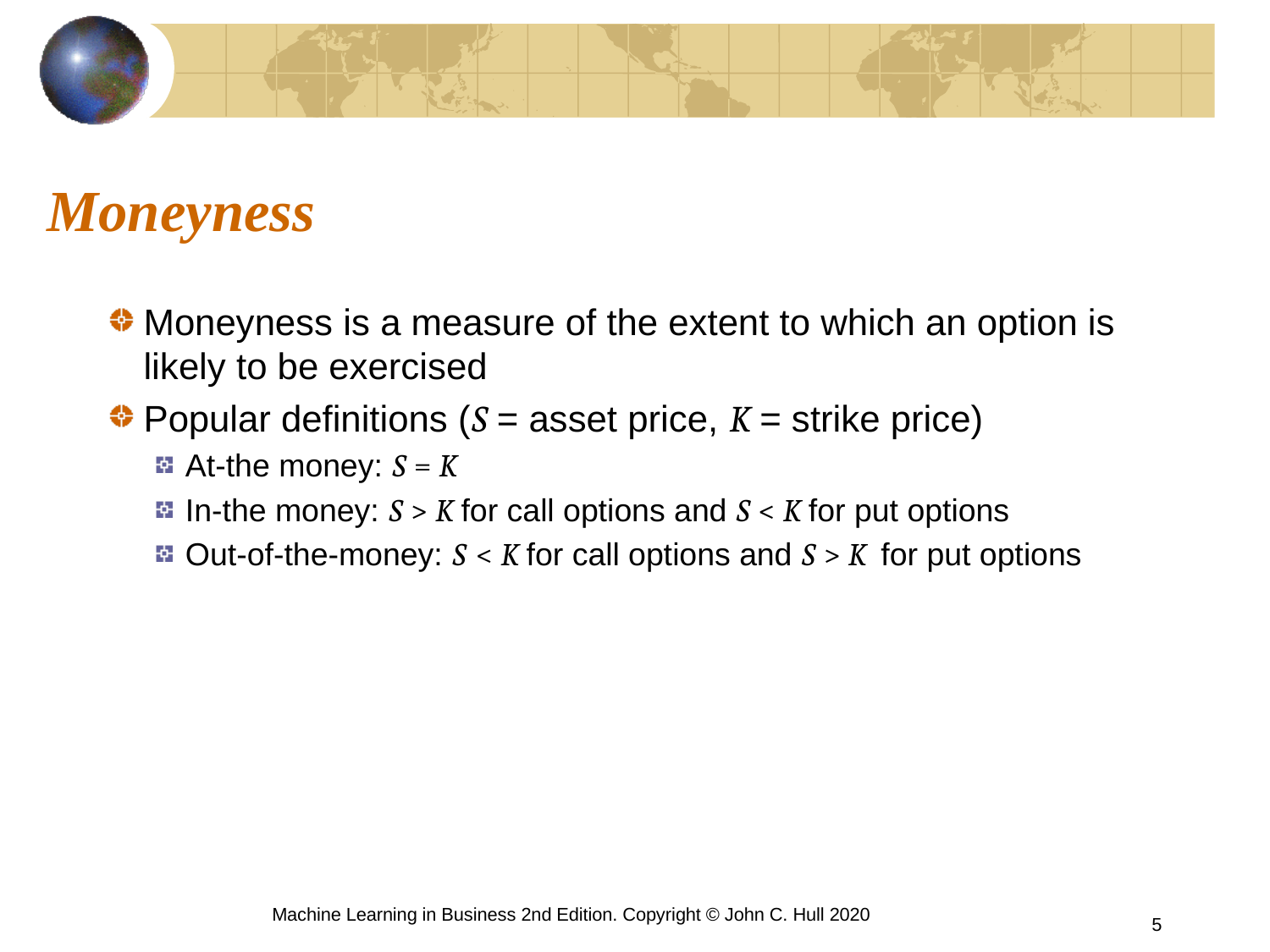

# Moneyness
Moneyness is a measure of the extent to which an option is likely to be exercised
Popular definitions (S = asset price, K = strike price)
At-the money: S = K
In-the money: S > K for call options and S < K for put options
Out-of-the-money: S < K for call options and S > K  for put options
Machine Learning in Business 2nd Edition. Copyright © John C. Hull 2020
5